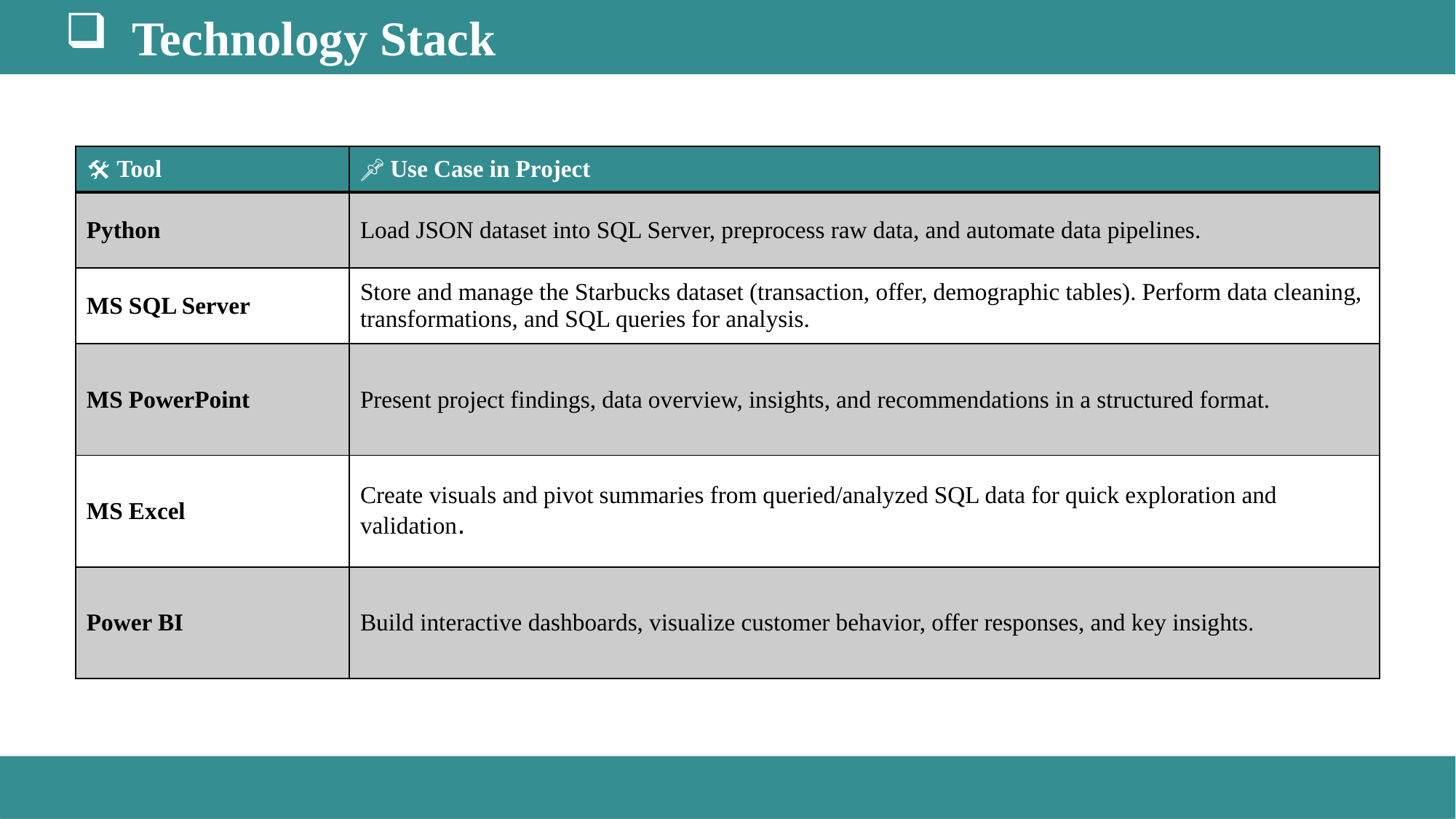

Technology Stack
| 🛠️ Tool | 📌 Use Case in Project |
| --- | --- |
| Python | Load JSON dataset into SQL Server, preprocess raw data, and automate data pipelines. |
| MS SQL Server | Store and manage the Starbucks dataset (transaction, offer, demographic tables). Perform data cleaning, transformations, and SQL queries for analysis. |
| MS PowerPoint | Present project findings, data overview, insights, and recommendations in a structured format. |
| MS Excel | Create visuals and pivot summaries from queried/analyzed SQL data for quick exploration and validation. |
| Power BI | Build interactive dashboards, visualize customer behavior, offer responses, and key insights. |